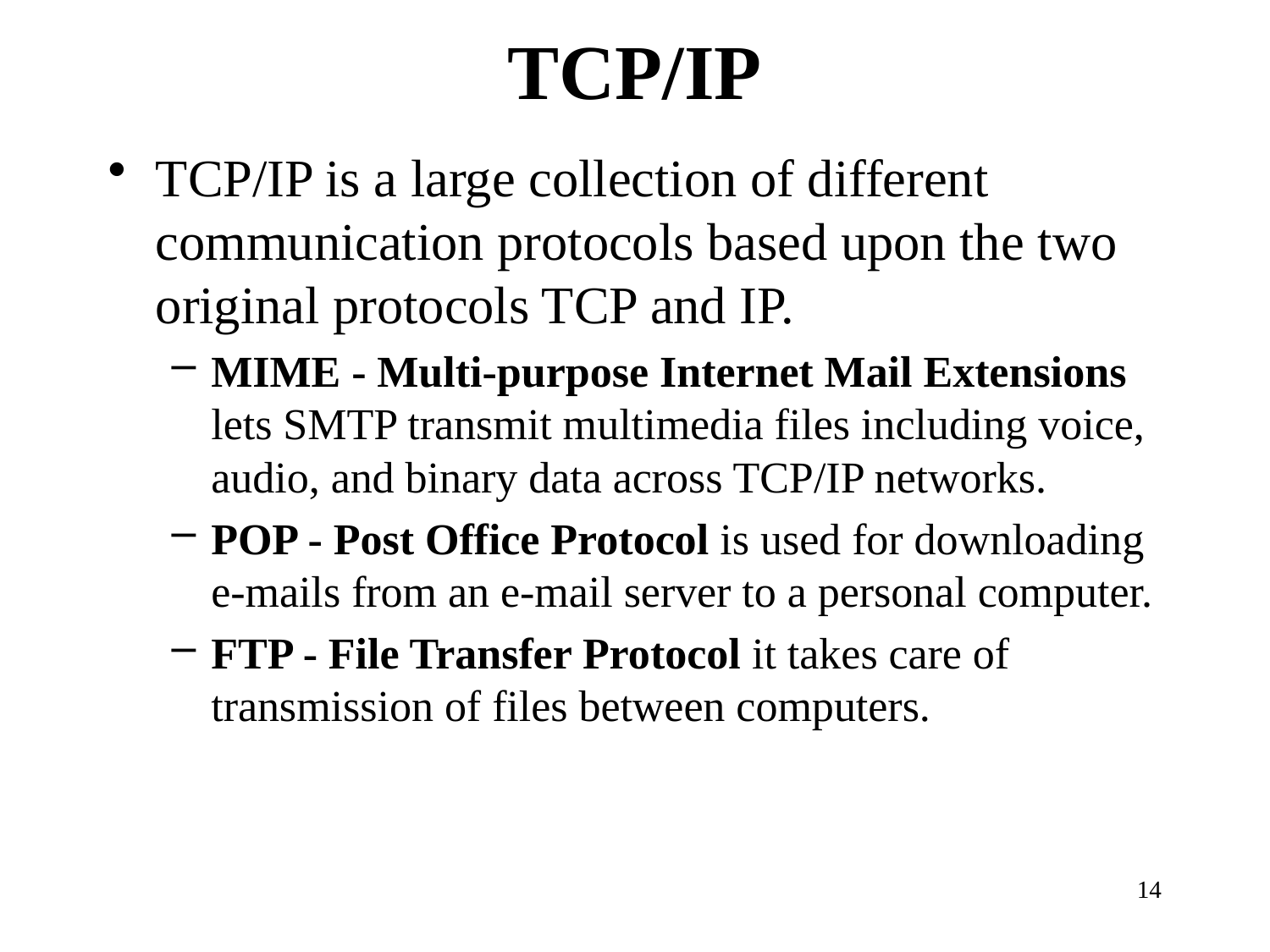

# TCP/IP
TCP/IP is a large collection of different communication protocols based upon the two original protocols TCP and IP.
MIME - Multi-purpose Internet Mail Extensions lets SMTP transmit multimedia files including voice, audio, and binary data across TCP/IP networks.
POP - Post Office Protocol is used for downloading e-mails from an e-mail server to a personal computer.
FTP - File Transfer Protocol it takes care of transmission of files between computers.
14